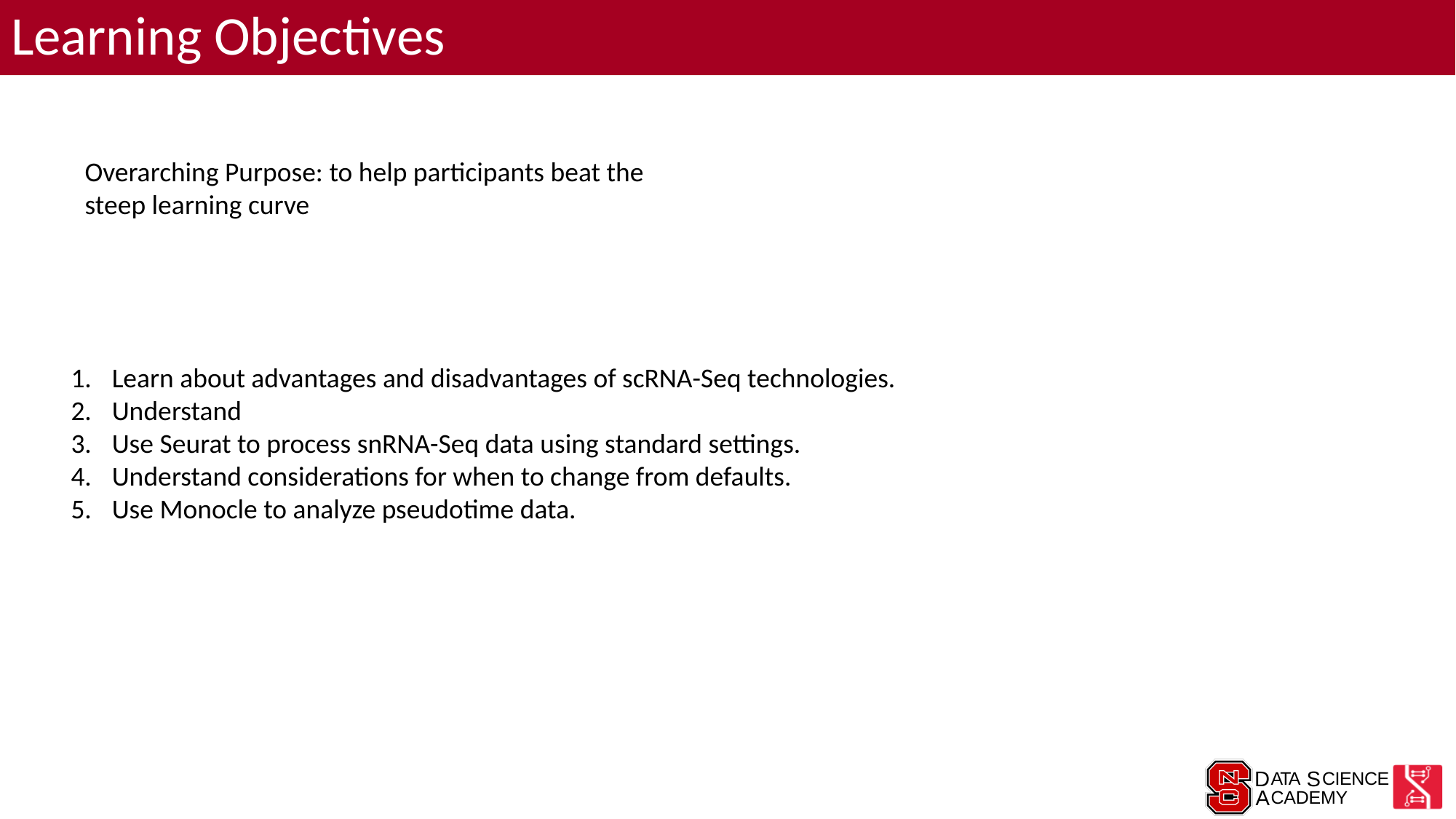

# Learning Objectives
Overarching Purpose: to help participants beat the steep learning curve
Learn about advantages and disadvantages of scRNA-Seq technologies.
Understand
Use Seurat to process snRNA-Seq data using standard settings.
Understand considerations for when to change from defaults.
Use Monocle to analyze pseudotime data.